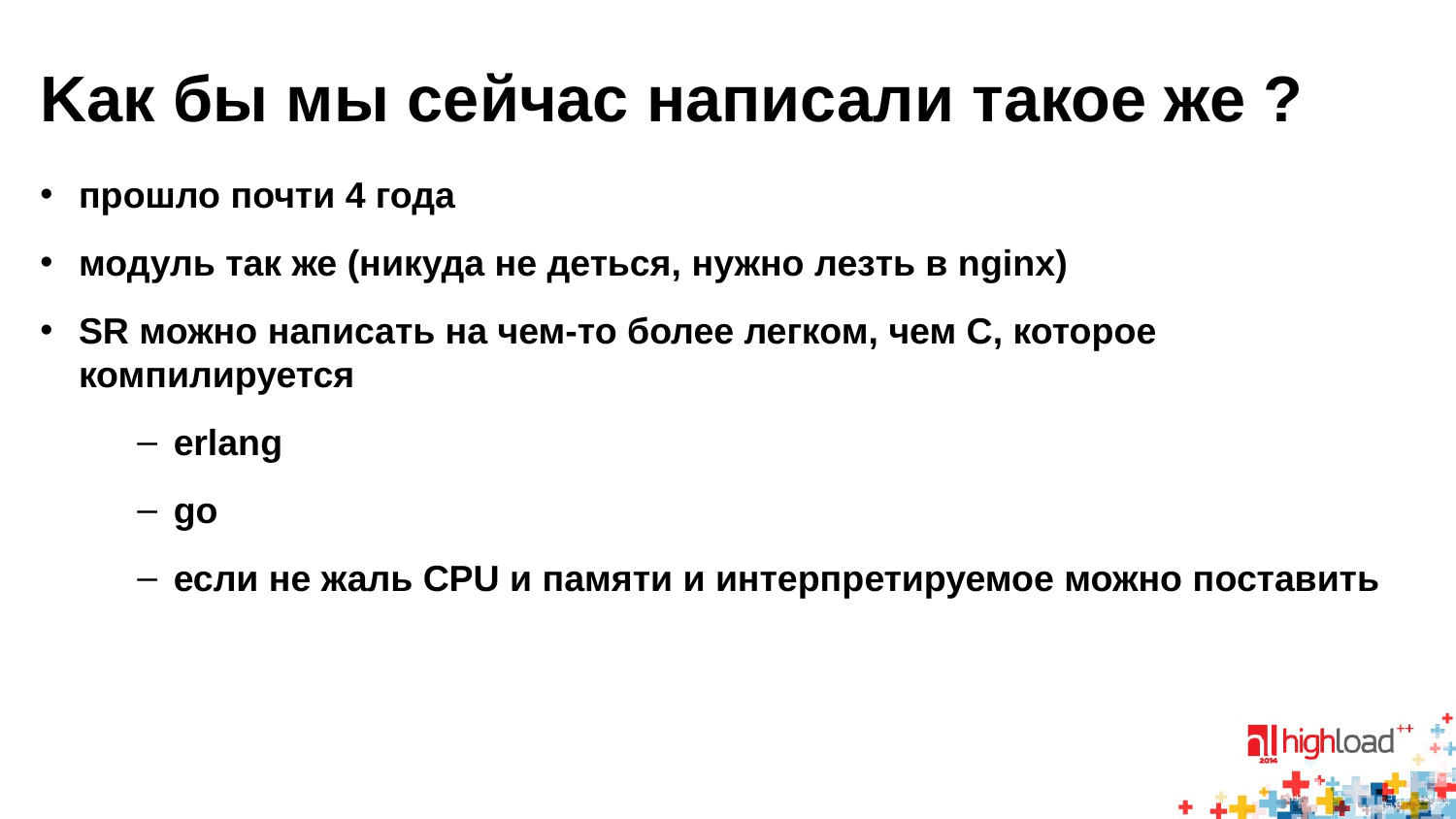

# Kак бы мы сейчас написали такое же ?
прошло почти 4 года
модуль так же (никуда не деться, нужно лезть в nginx)
SR можно написать на чем-то более легком, чем C, которое компилируется
erlang
go
если не жаль CPU и памяти и интерпретируемое можно поставить